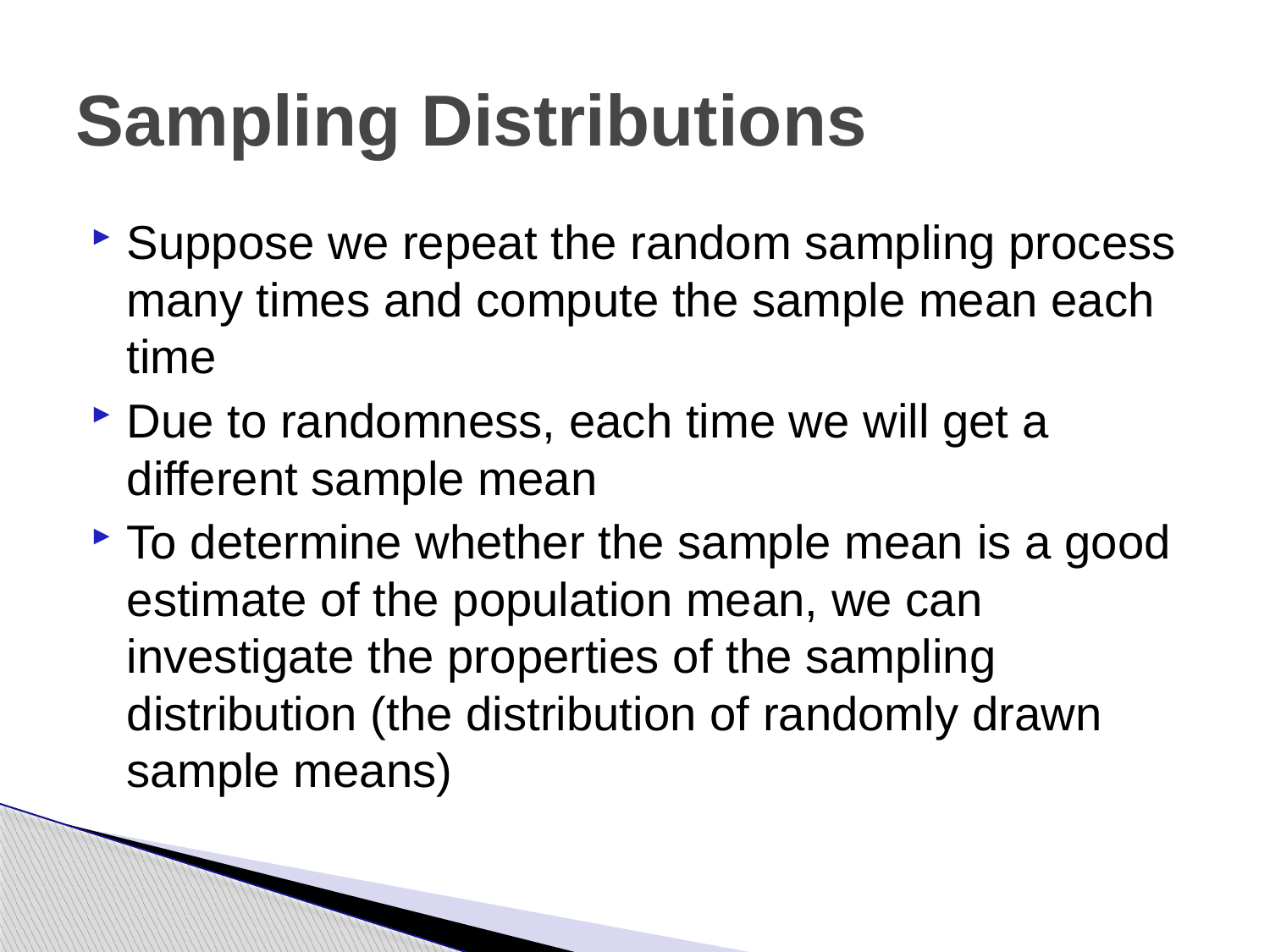

# Sampling Distributions
Suppose we repeat the random sampling process many times and compute the sample mean each time
Due to randomness, each time we will get a different sample mean
To determine whether the sample mean is a good estimate of the population mean, we can investigate the properties of the sampling distribution (the distribution of randomly drawn sample means)